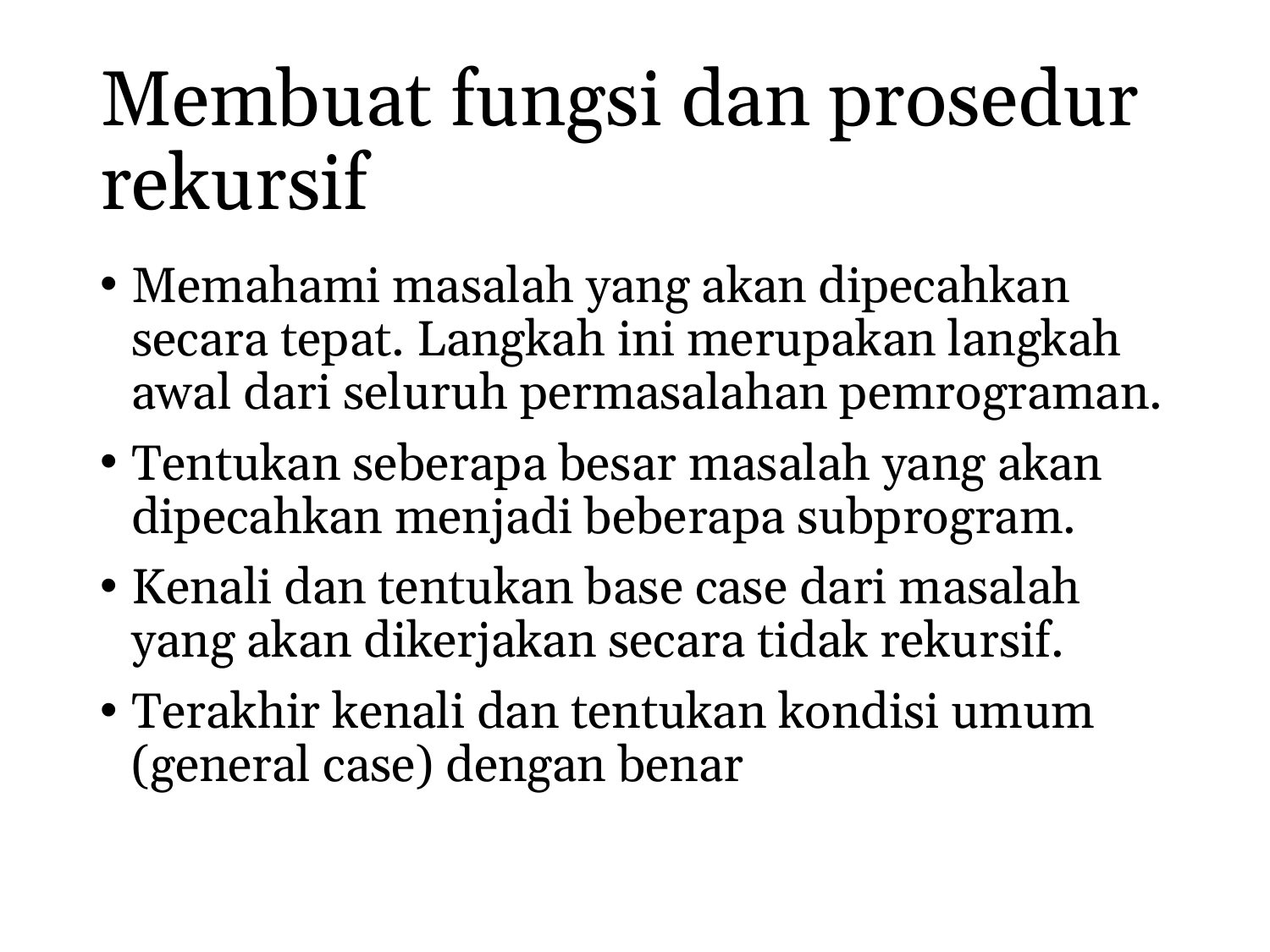

# Membuat fungsi dan prosedur rekursif
Memahami masalah yang akan dipecahkan secara tepat. Langkah ini merupakan langkah awal dari seluruh permasalahan pemrograman.
Tentukan seberapa besar masalah yang akan dipecahkan menjadi beberapa subprogram.
Kenali dan tentukan base case dari masalah yang akan dikerjakan secara tidak rekursif.
Terakhir kenali dan tentukan kondisi umum (general case) dengan benar